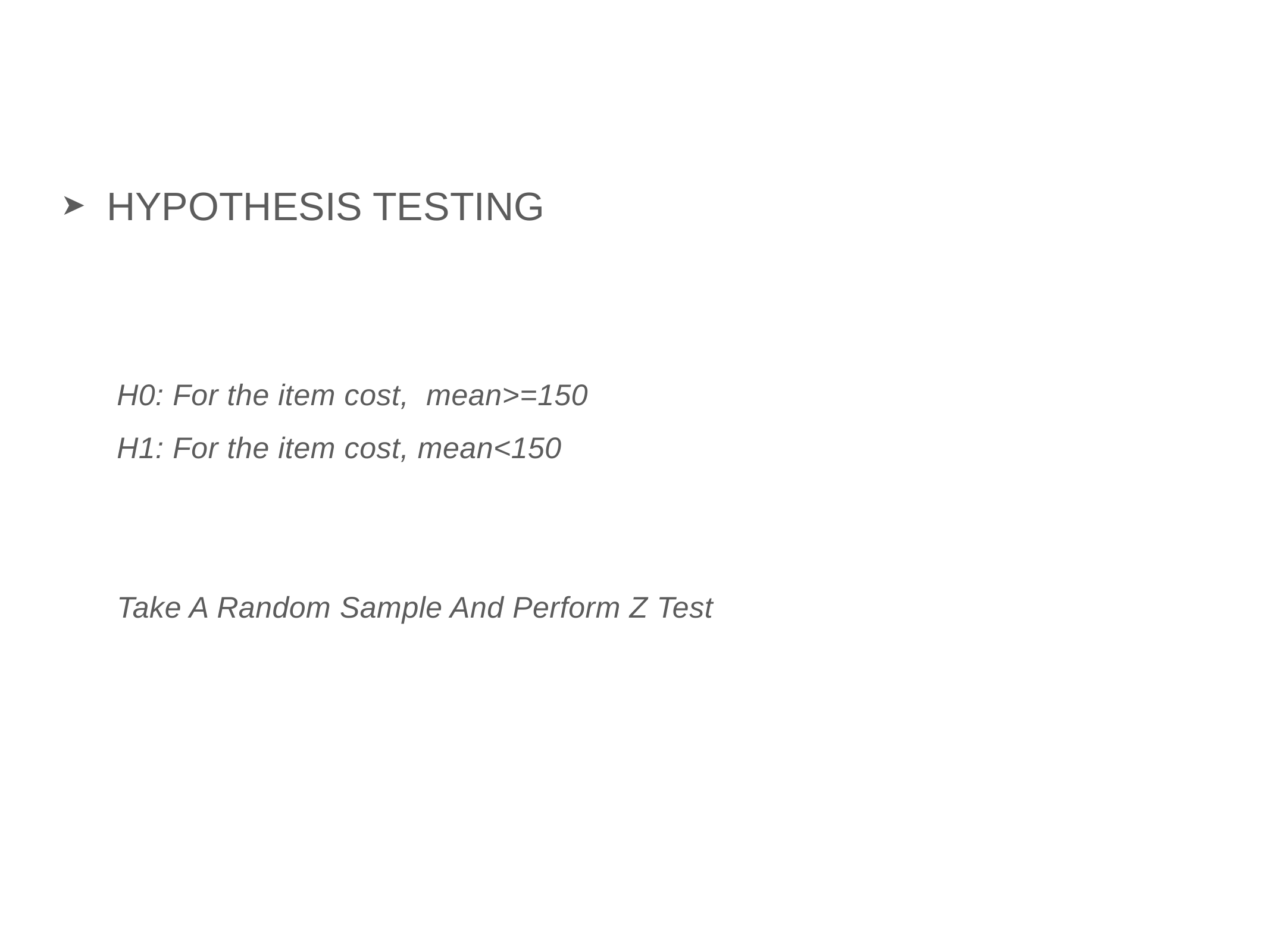

HYPOTHESIS TESTING
H0: For the item cost,  mean>=150
H1: For the item cost, mean<150

Take A Random Sample And Perform Z Test